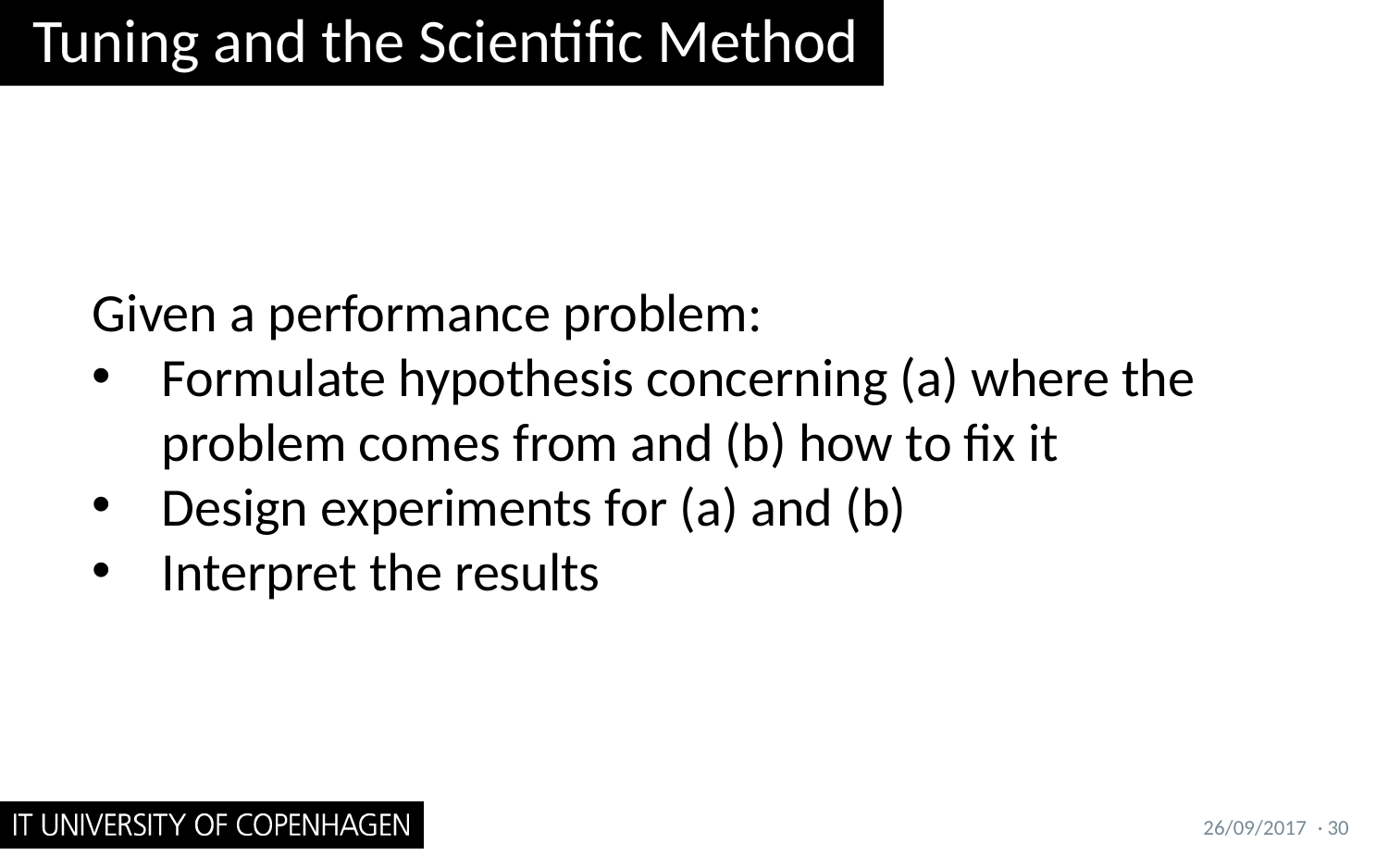

# Tuning and the Scientific Method
Given a performance problem:
Formulate hypothesis concerning (a) where the problem comes from and (b) how to fix it
Design experiments for (a) and (b)
Interpret the results
26/09/2017
· 30